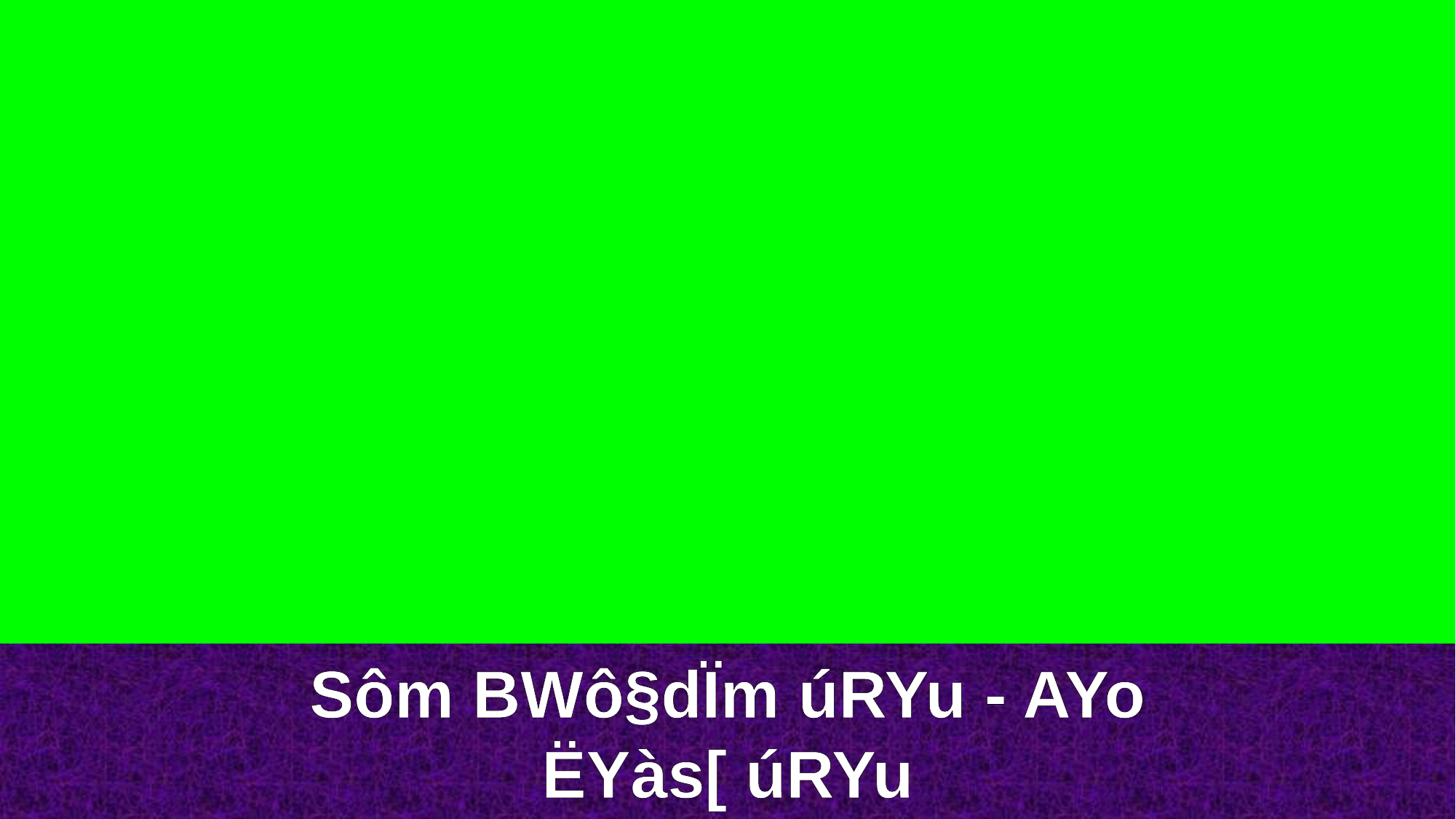

Sôm BWô§dÏm úRYu - AYo
ËYàs[ úRYu